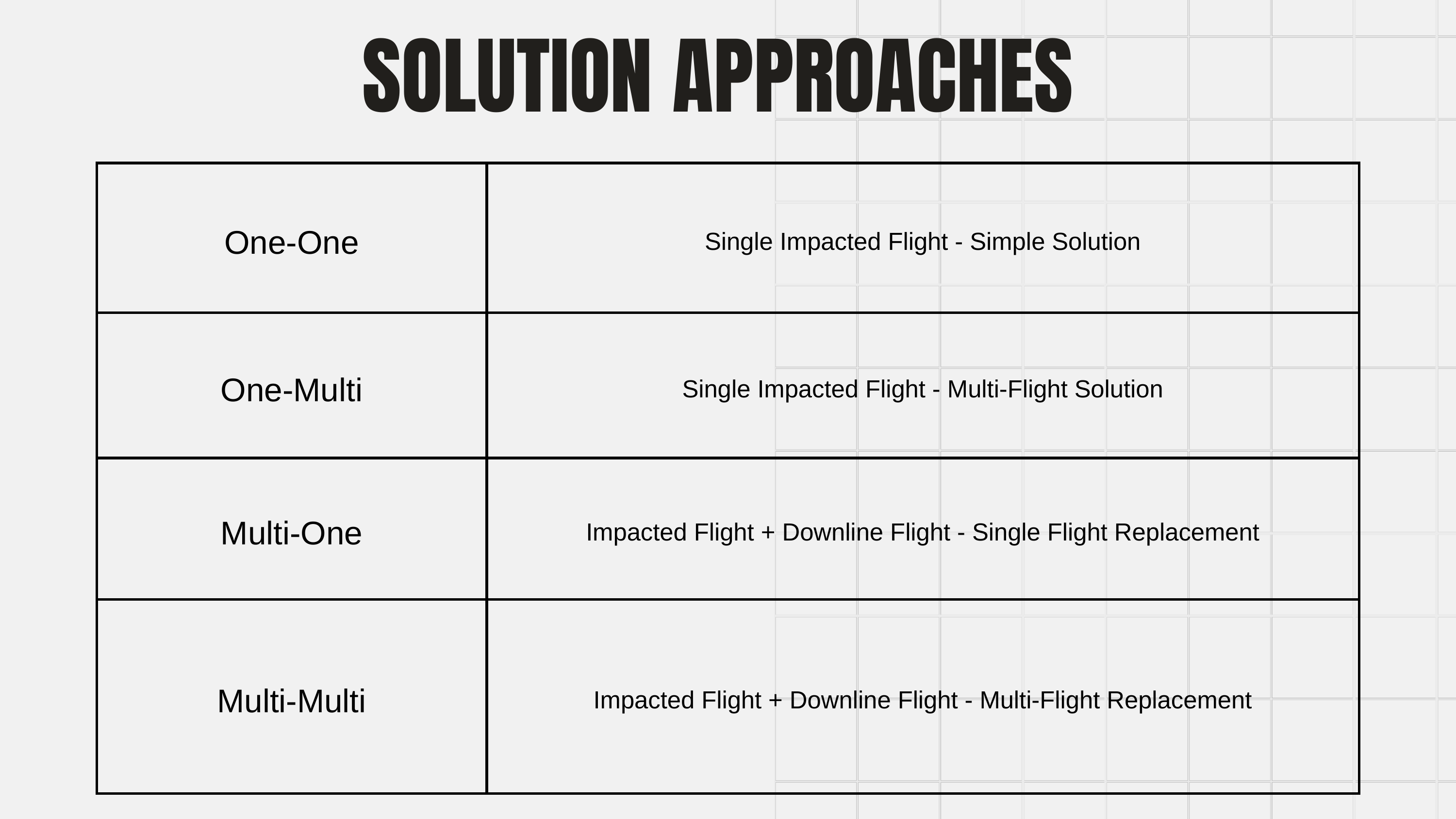

SOLUTION APPROACHES
| One-One | Single Impacted Flight - Simple Solution |
| --- | --- |
| One-Multi | Single Impacted Flight - Multi-Flight Solution |
| Multi-One | Impacted Flight + Downline Flight - Single Flight Replacement |
| Multi-Multi | Impacted Flight + Downline Flight - Multi-Flight Replacement |